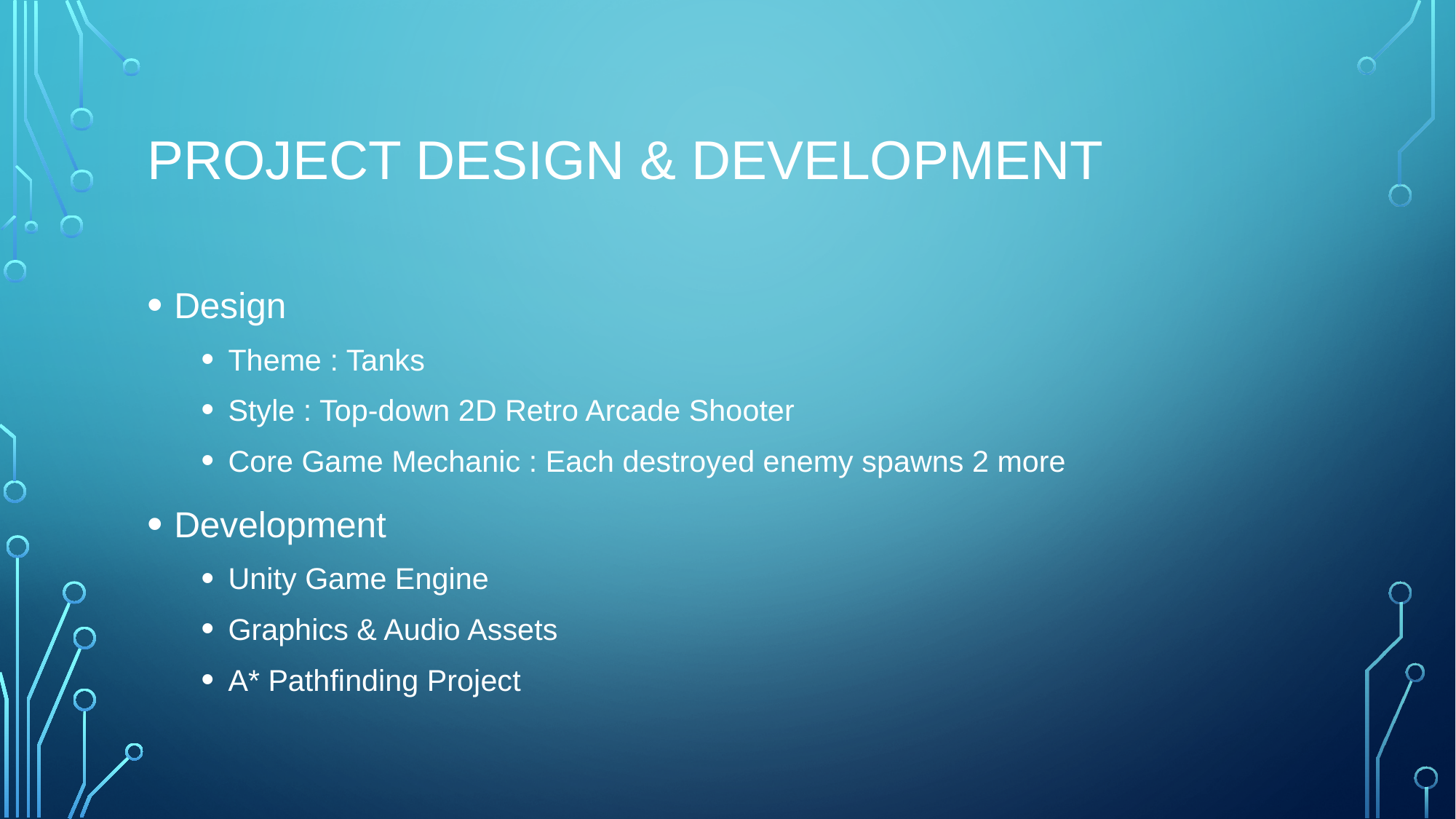

# Project Design & Development
Design
Theme : Tanks
Style : Top-down 2D Retro Arcade Shooter
Core Game Mechanic : Each destroyed enemy spawns 2 more
Development
Unity Game Engine
Graphics & Audio Assets
A* Pathfinding Project